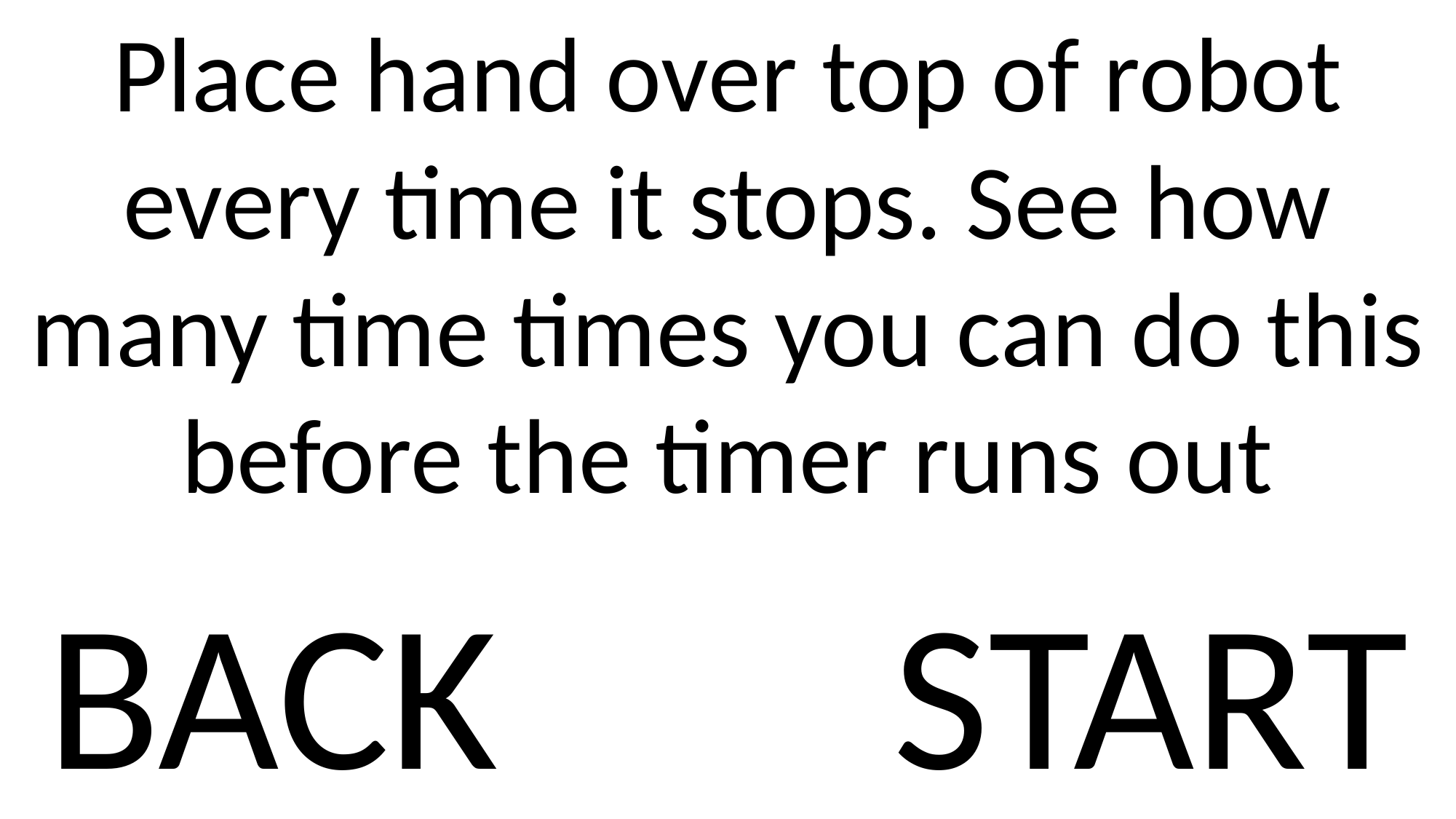

Place hand over top of robot every time it stops. See how many time times you can do this before the timer runs out
BACK
START